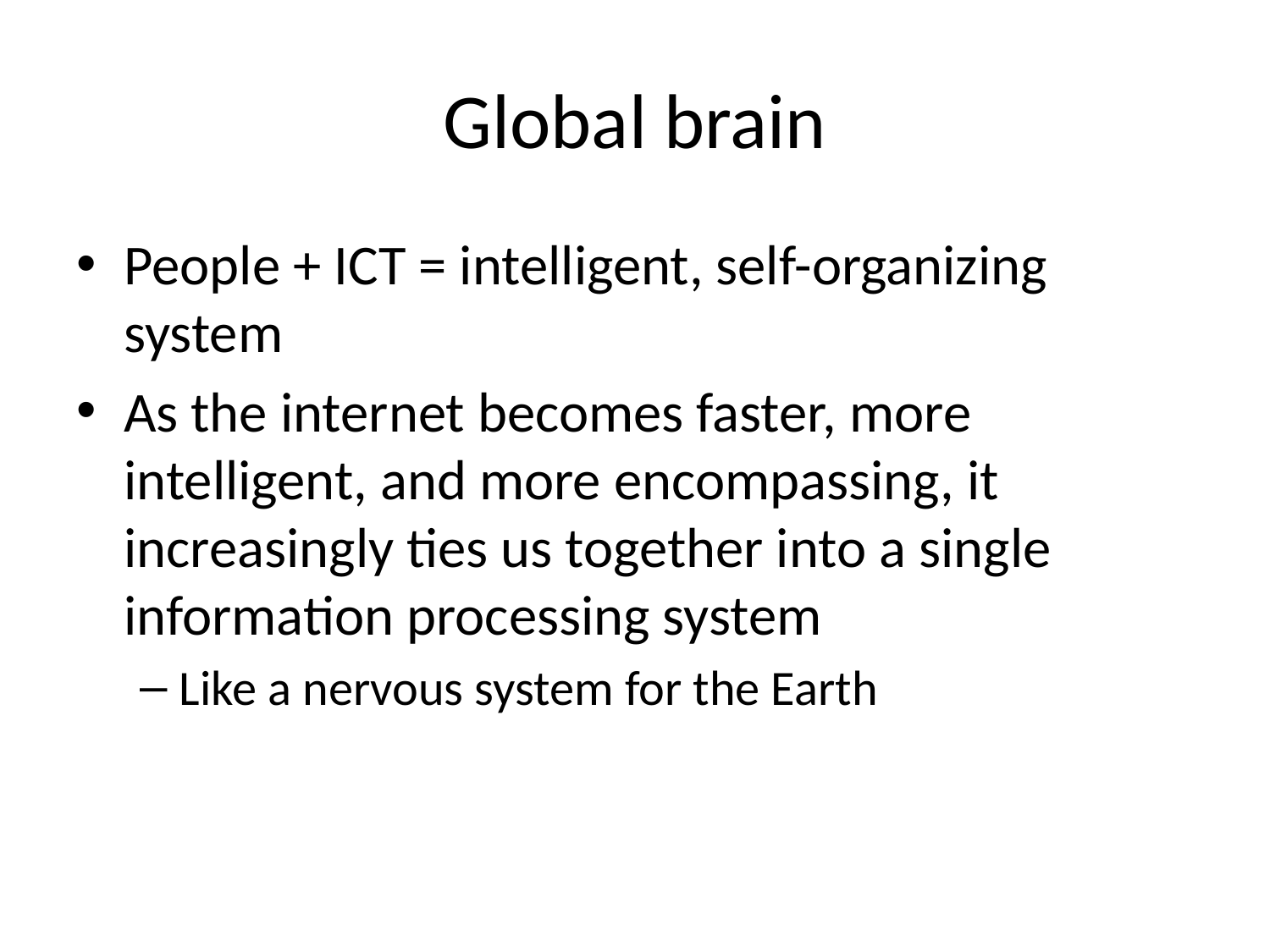

# Global brain
People + ICT = intelligent, self-organizing system
As the internet becomes faster, more intelligent, and more encompassing, it increasingly ties us together into a single information processing system
Like a nervous system for the Earth